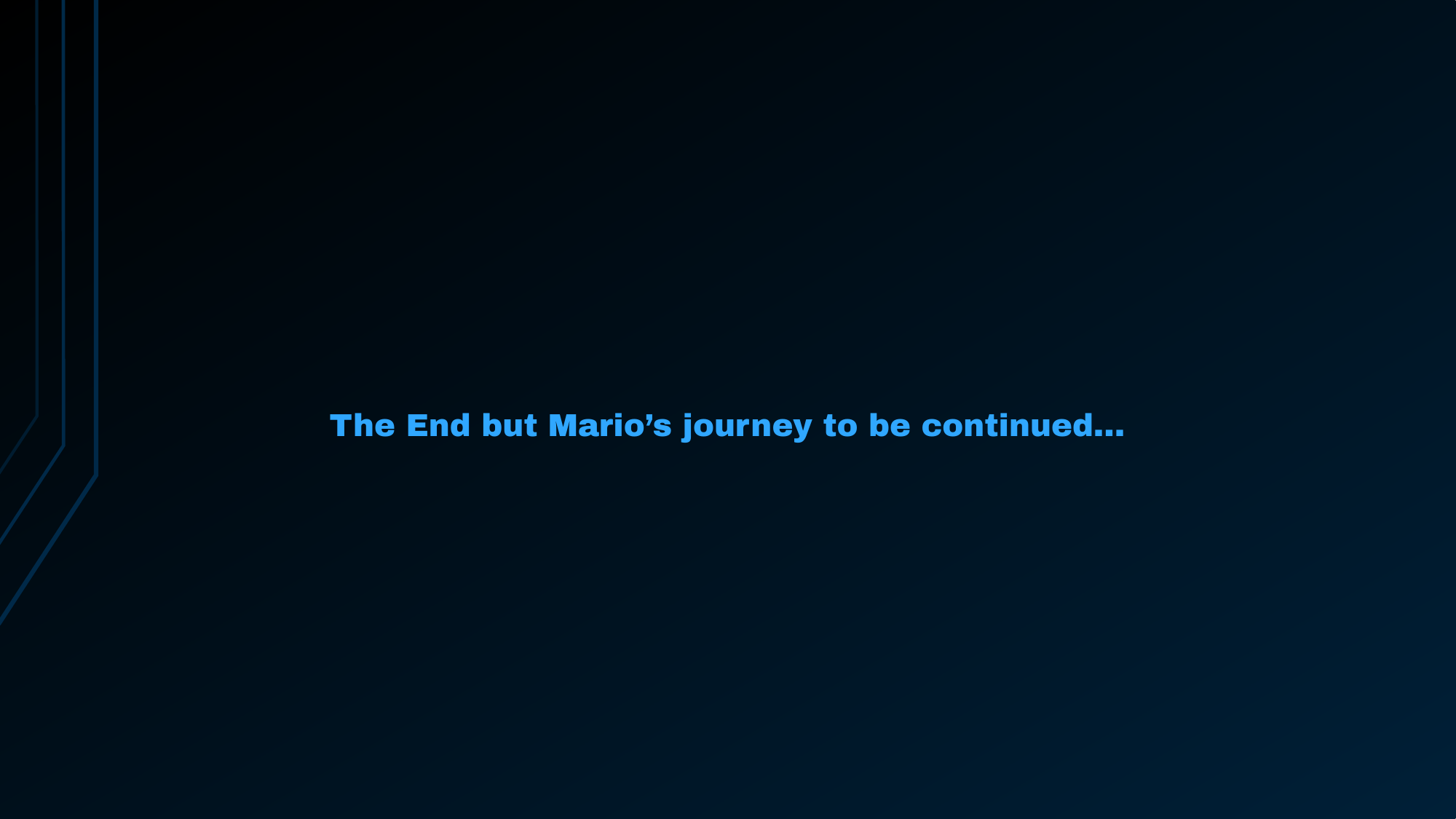

# The End but Mario’s journey to be continued…